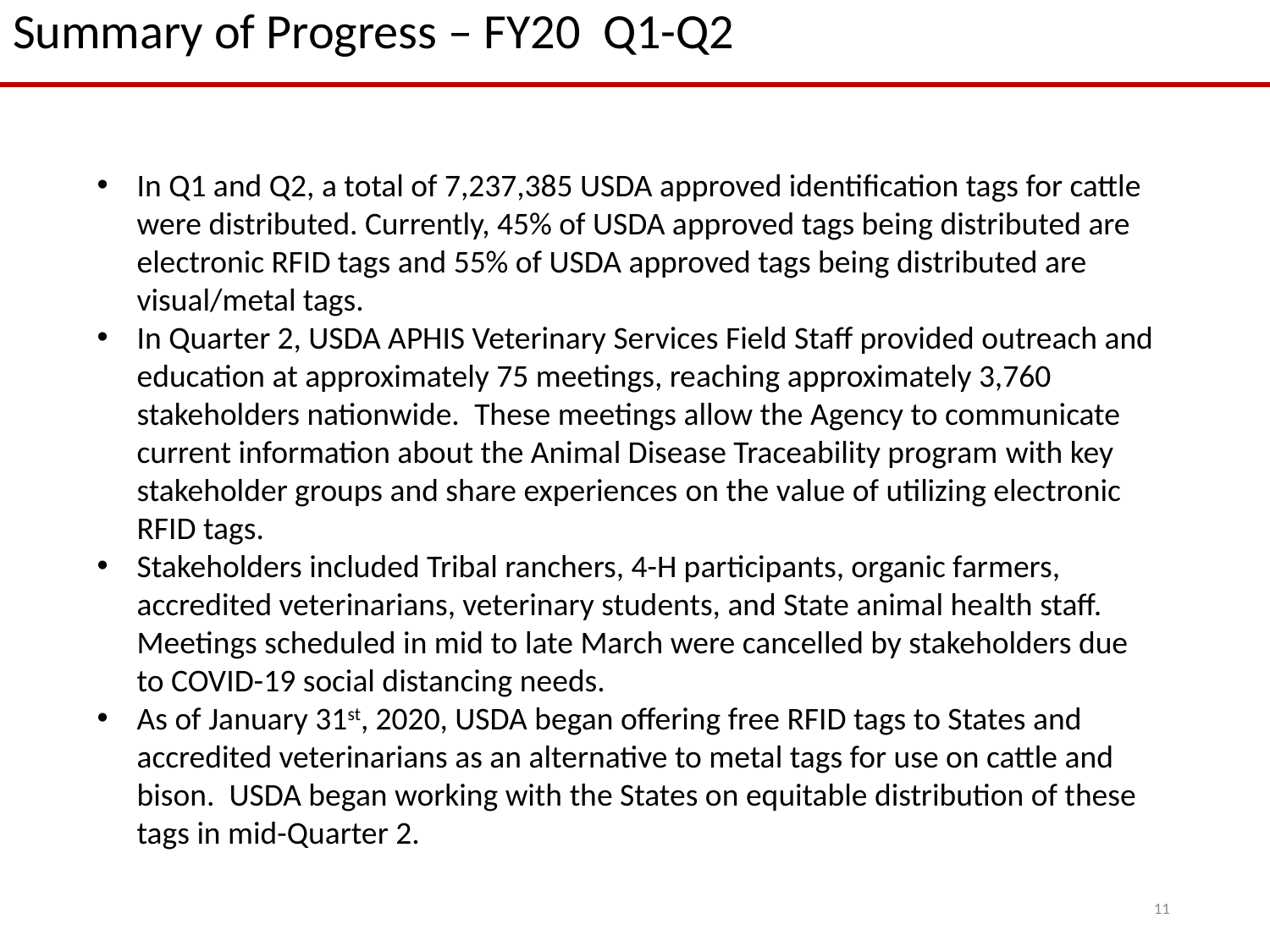

Summary of Progress – FY20  Q1-Q2
In Q1 and Q2, a total of 7,237,385 USDA approved identification tags for cattle were distributed. Currently, 45% of USDA approved tags being distributed are electronic RFID tags and 55% of USDA approved tags being distributed are visual/metal tags.
In Quarter 2, USDA APHIS Veterinary Services Field Staff provided outreach and education at approximately 75 meetings, reaching approximately 3,760 stakeholders nationwide.  These meetings allow the Agency to communicate  current information about the Animal Disease Traceability program with key stakeholder groups and share experiences on the value of utilizing electronic RFID tags.
Stakeholders included Tribal ranchers, 4-H participants, organic farmers, accredited veterinarians, veterinary students, and State animal health staff.  Meetings scheduled in mid to late March were cancelled by stakeholders due to COVID-19 social distancing needs.
As of January 31st, 2020, USDA began offering free RFID tags to States and accredited veterinarians as an alternative to metal tags for use on cattle and bison.  USDA began working with the States on equitable distribution of these tags in mid-Quarter 2.
11